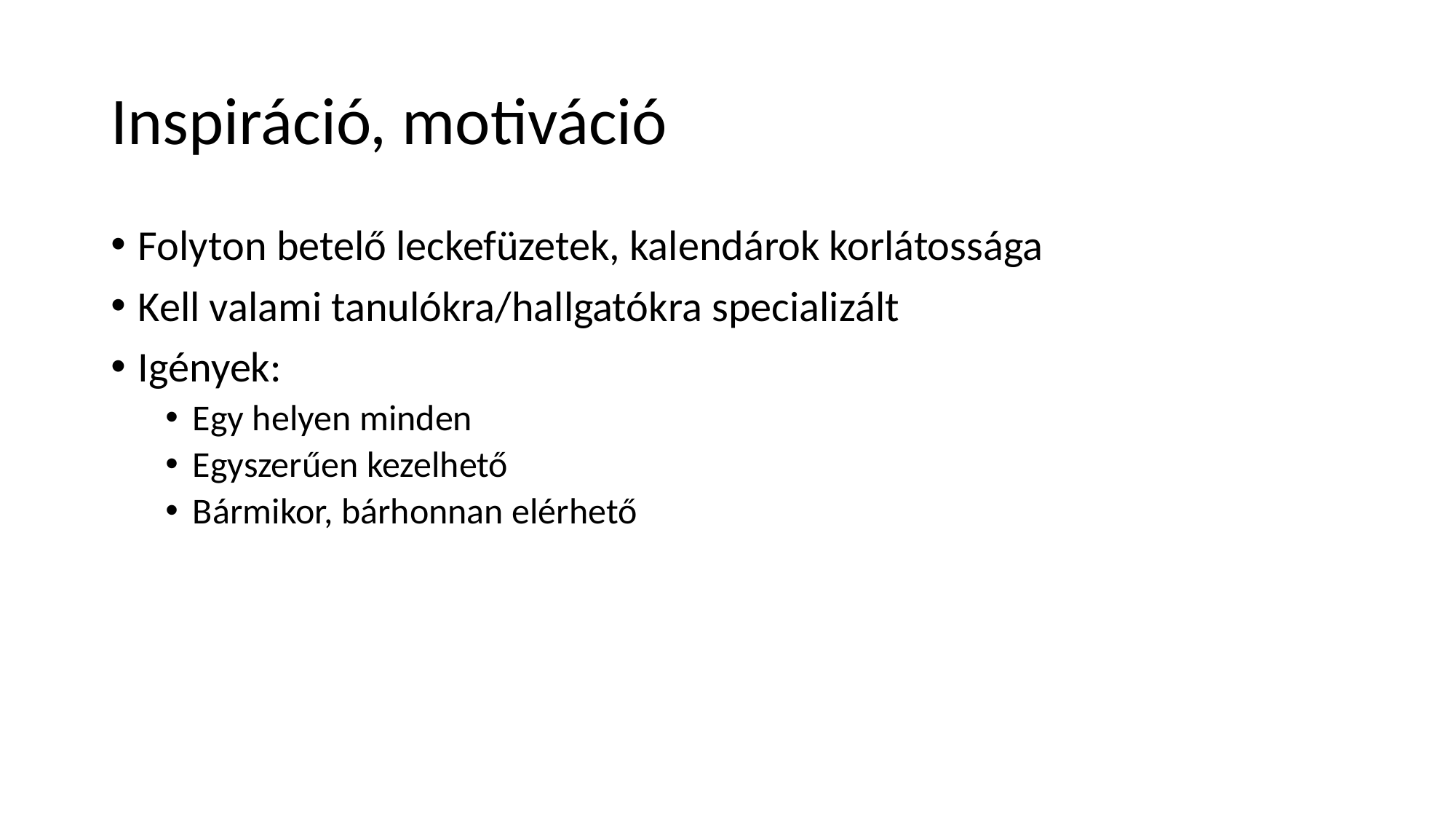

# Inspiráció, motiváció
Folyton betelő leckefüzetek, kalendárok korlátossága
Kell valami tanulókra/hallgatókra specializált
Igények:
Egy helyen minden
Egyszerűen kezelhető
Bármikor, bárhonnan elérhető